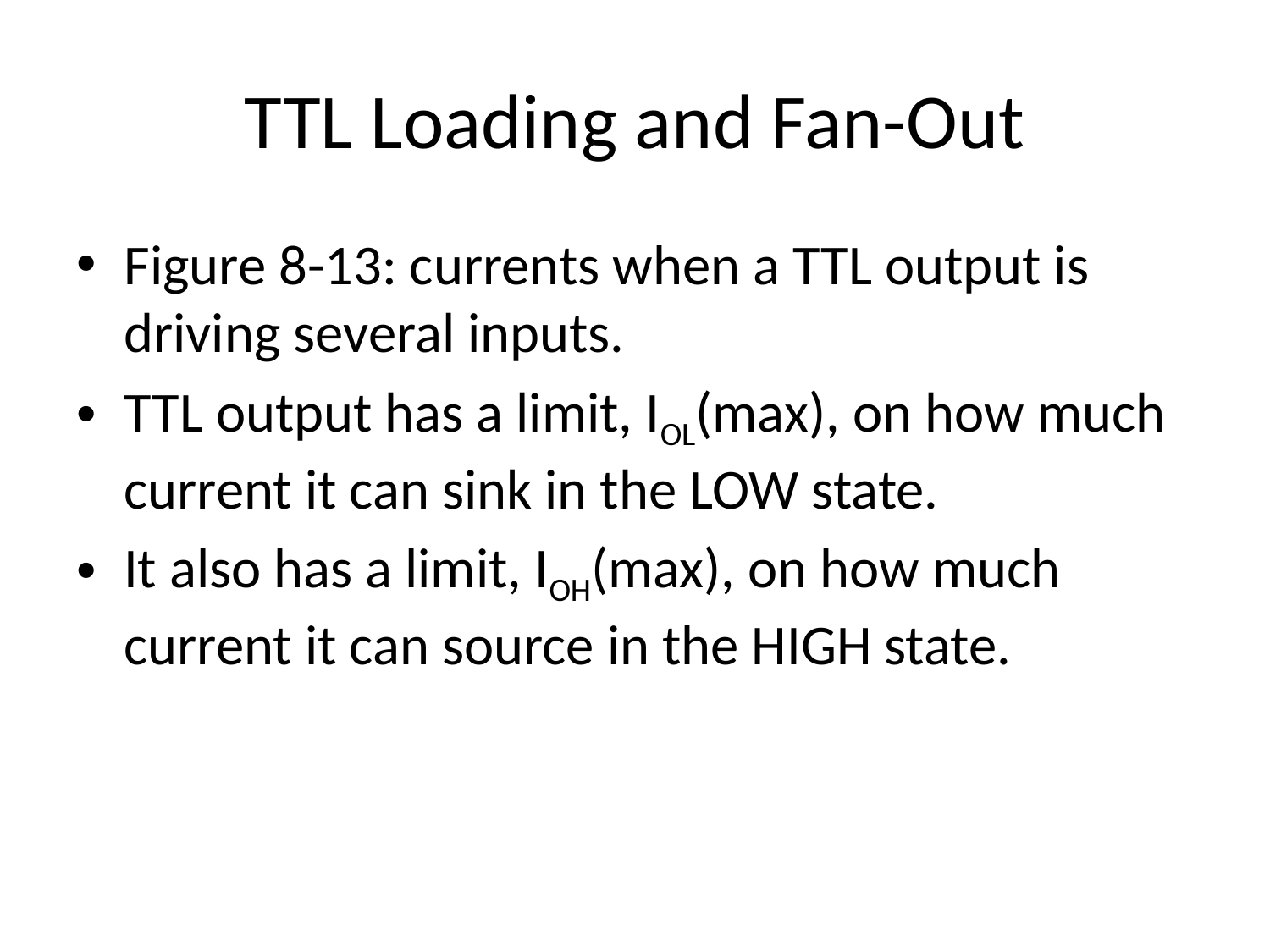

# TTL Loading and Fan-Out
Figure 8-13: currents when a TTL output is driving several inputs.
TTL output has a limit, IOL(max), on how much current it can sink in the LOW state.
It also has a limit, IOH(max), on how much current it can source in the HIGH state.